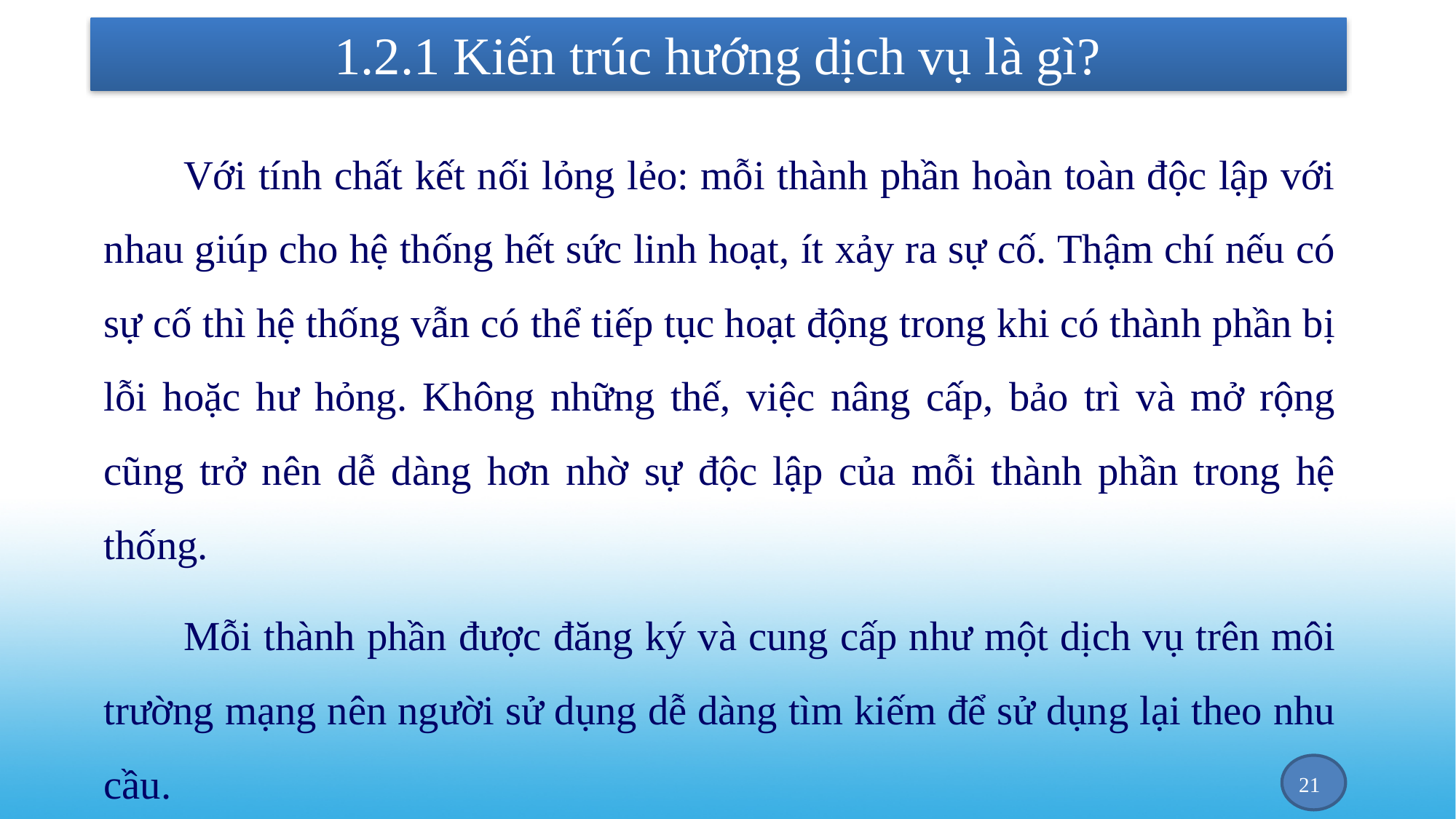

# 1.2.1 Kiến trúc hướng dịch vụ là gì?
Với tính chất kết nối lỏng lẻo: mỗi thành phần hoàn toàn độc lập với nhau giúp cho hệ thống hết sức linh hoạt, ít xảy ra sự cố. Thậm chí nếu có sự cố thì hệ thống vẫn có thể tiếp tục hoạt động trong khi có thành phần bị lỗi hoặc hư hỏng. Không những thế, việc nâng cấp, bảo trì và mở rộng cũng trở nên dễ dàng hơn nhờ sự độc lập của mỗi thành phần trong hệ thống.
Mỗi thành phần được đăng ký và cung cấp như một dịch vụ trên môi trường mạng nên người sử dụng dễ dàng tìm kiếm để sử dụng lại theo nhu cầu.

21